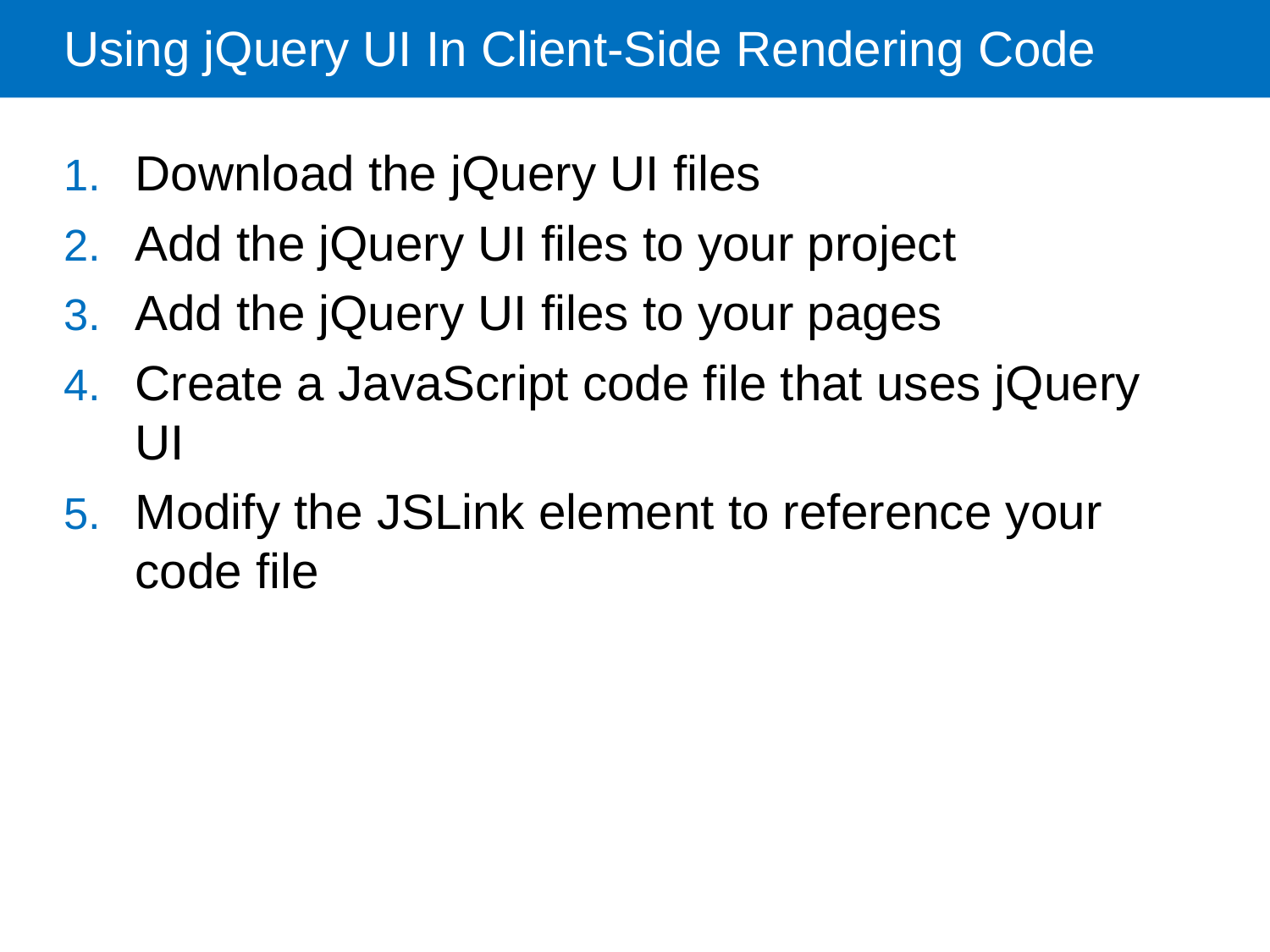

# Using jQuery UI In Client-Side Rendering Code
Download the jQuery UI files
Add the jQuery UI files to your project
Add the jQuery UI files to your pages
Create a JavaScript code file that uses jQuery UI
Modify the JSLink element to reference your code file